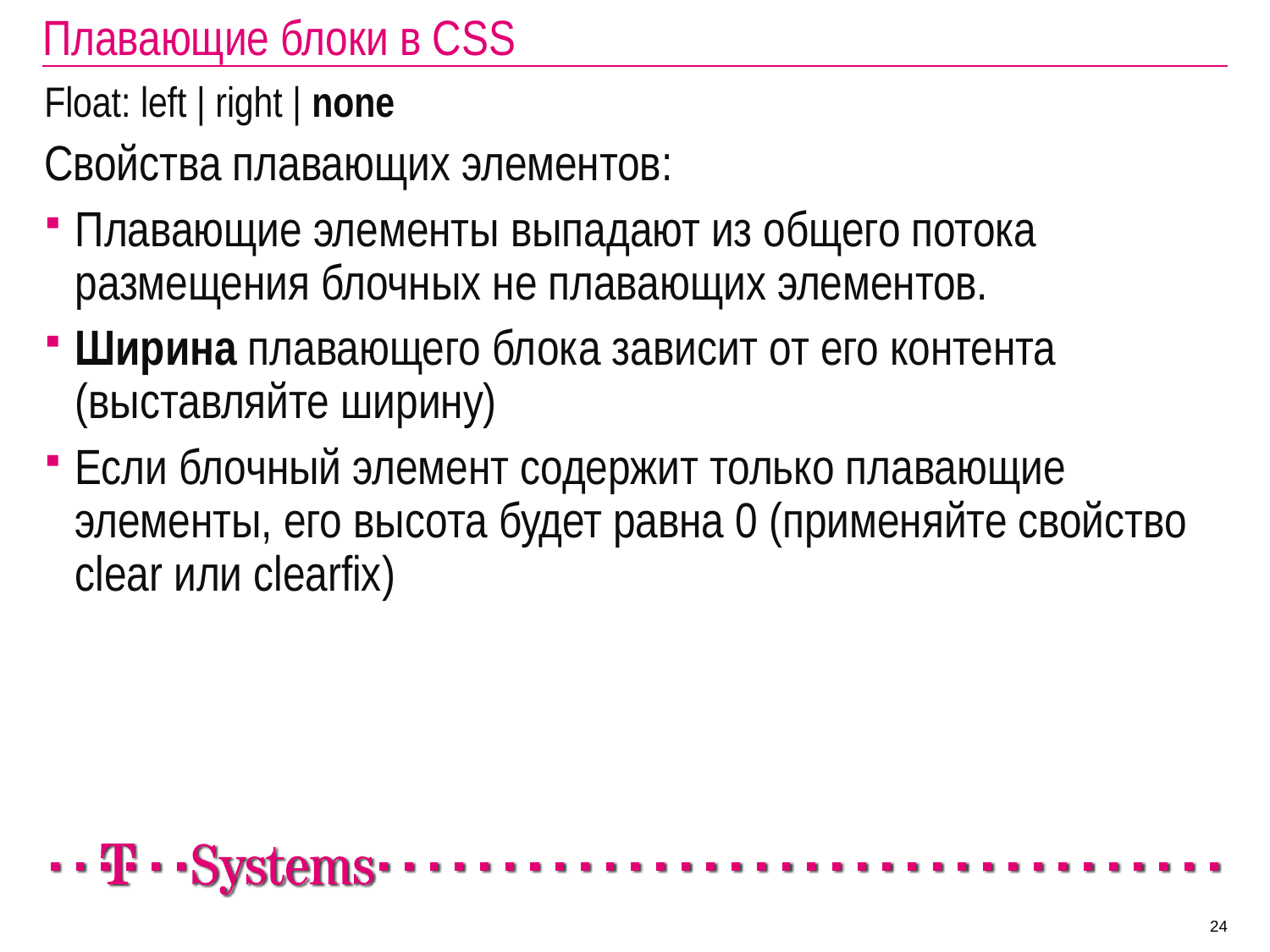

# Плавающие блоки в CSS
Float: left | right | none
Свойства плавающих элементов:
Плавающие элементы выпадают из общего потока размещения блочных не плавающих элементов.
Ширина плавающего блока зависит от его контента (выставляйте ширину)
Если блочный элемент содержит только плавающие элементы, его высота будет равна 0 (применяйте свойство clear или clearfix)

24